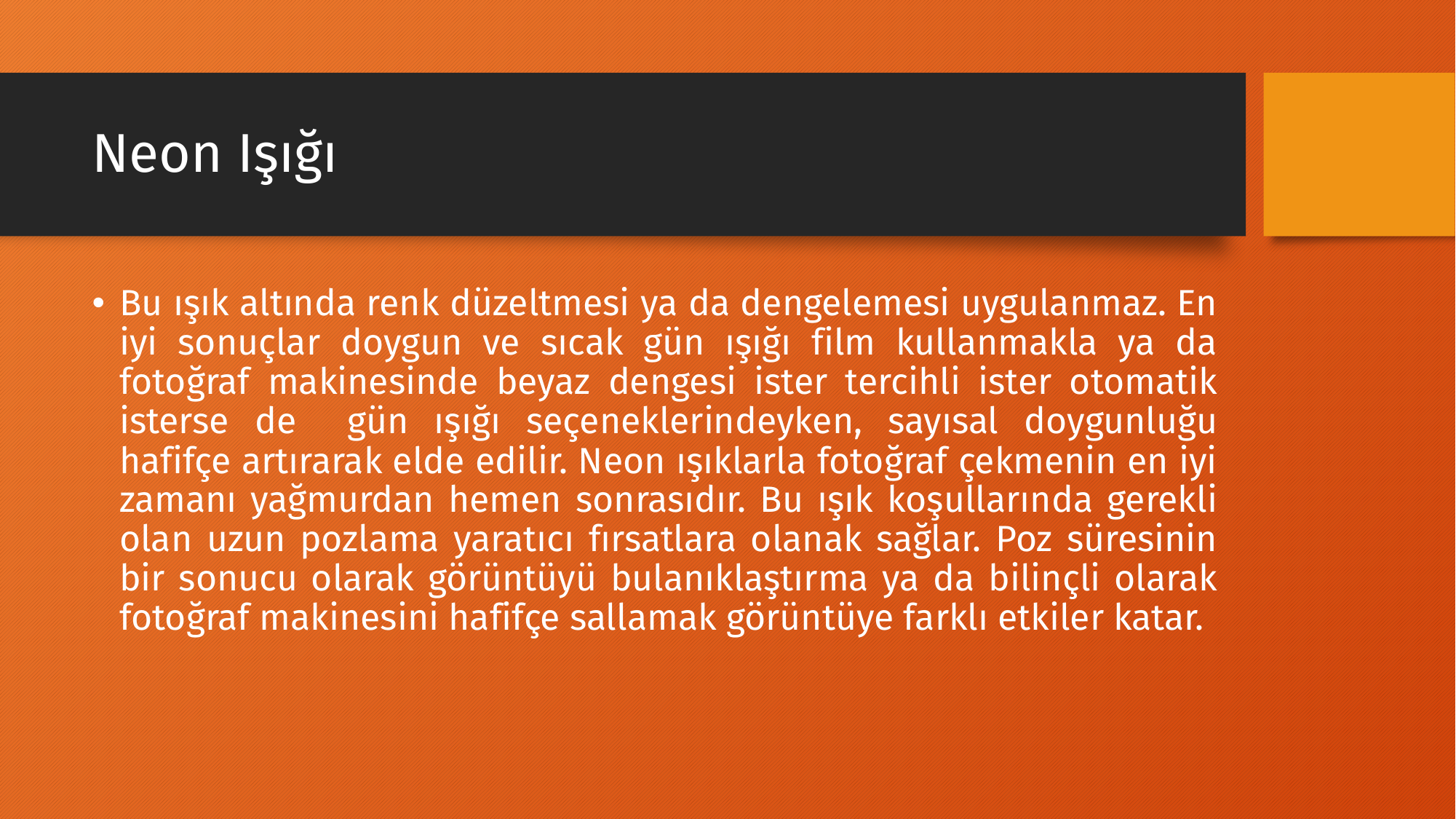

# Neon Işığı
Bu ışık altında renk düzeltmesi ya da dengelemesi uygulanmaz. En iyi sonuçlar doygun ve sıcak gün ışığı film kullanmakla ya da fotoğraf makinesinde beyaz dengesi ister tercihli ister otomatik isterse de  gün ışığı seçeneklerindeyken, sayısal doygunluğu hafifçe artırarak elde edilir. Neon ışıklarla fotoğraf çekmenin en iyi zamanı yağmurdan hemen sonrasıdır. Bu ışık koşullarında gerekli olan uzun pozlama yaratıcı fırsatlara olanak sağlar. Poz süresinin bir sonucu olarak görüntüyü bulanıklaştırma ya da bilinçli olarak fotoğraf makinesini hafifçe sallamak görüntüye farklı etkiler katar.